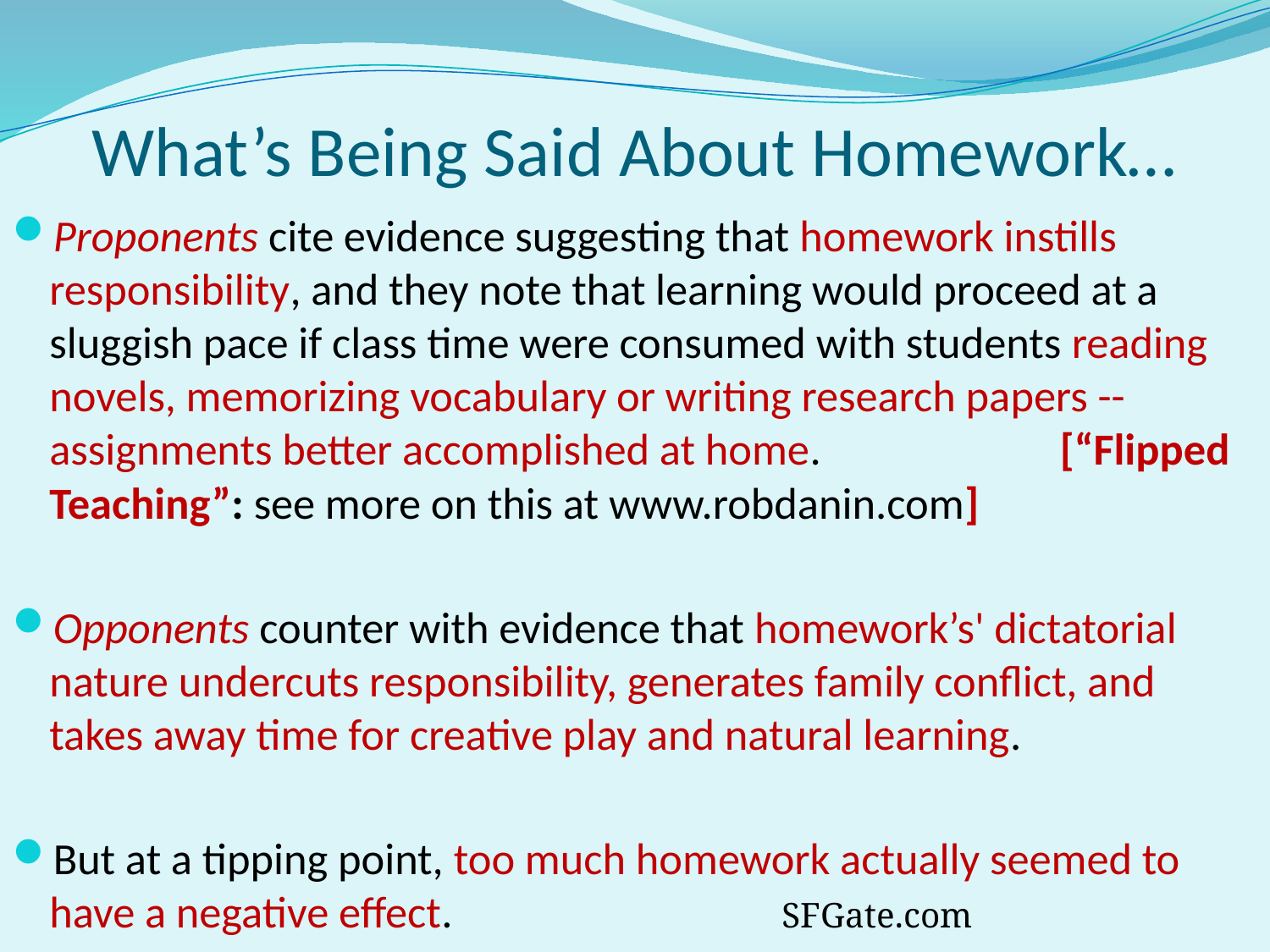

# What’s Being Said About Homework…
Proponents cite evidence suggesting that homework instills responsibility, and they note that learning would proceed at a sluggish pace if class time were consumed with students reading novels, memorizing vocabulary or writing research papers -- assignments better accomplished at home.                        [“Flipped Teaching”: see more on this at www.robdanin.com]

Opponents counter with evidence that homework’s' dictatorial nature undercuts responsibility, generates family conflict, and takes away time for creative play and natural learning.

But at a tipping point, too much homework actually seemed to have a negative effect.              		          SFGate.com